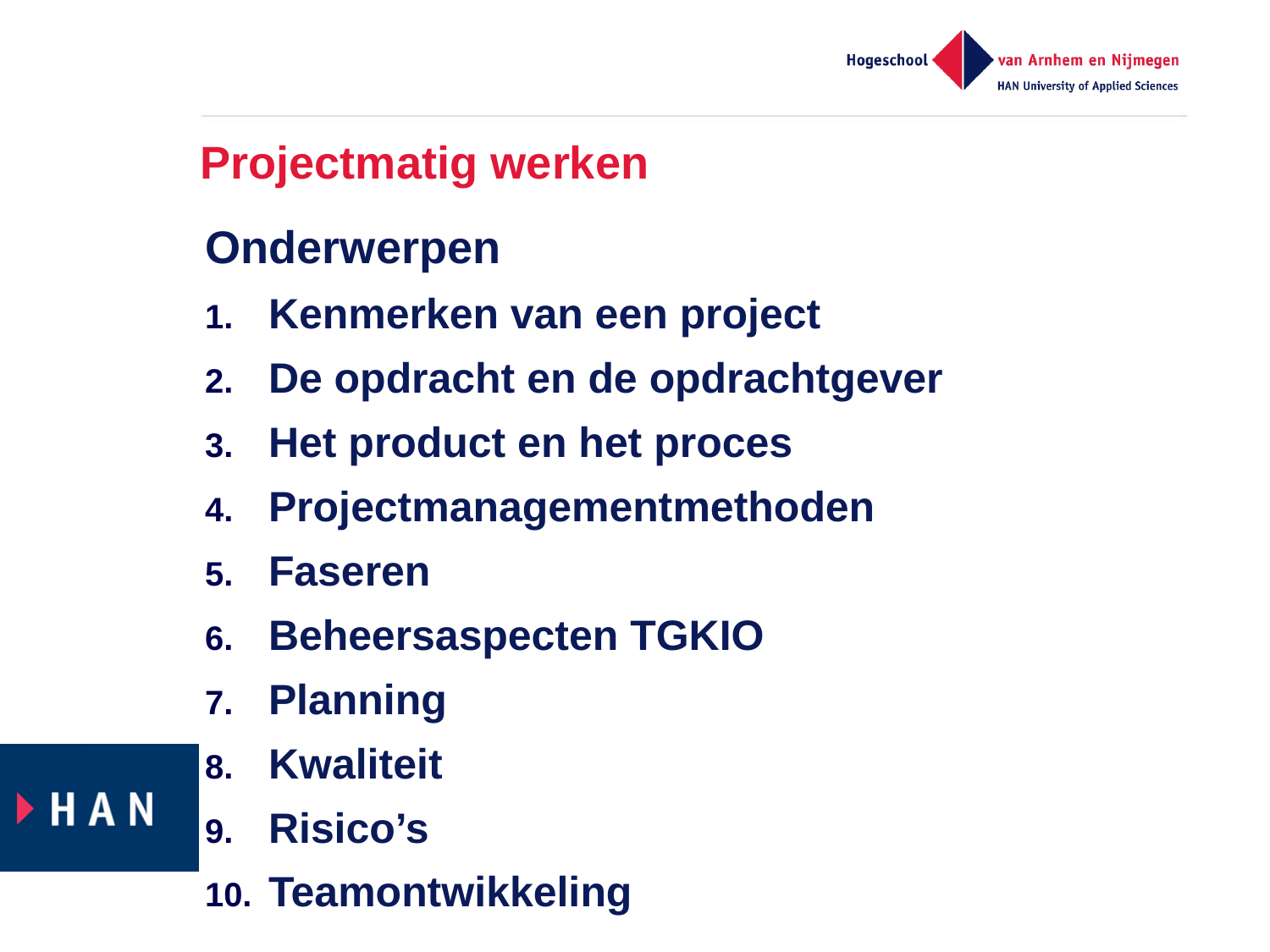

# Projectmatig werken
Onderwerpen
Kenmerken van een project
De opdracht en de opdrachtgever
Het product en het proces
Projectmanagementmethoden
Faseren
Beheersaspecten TGKIO
Planning
Kwaliteit
Risico’s
Teamontwikkeling